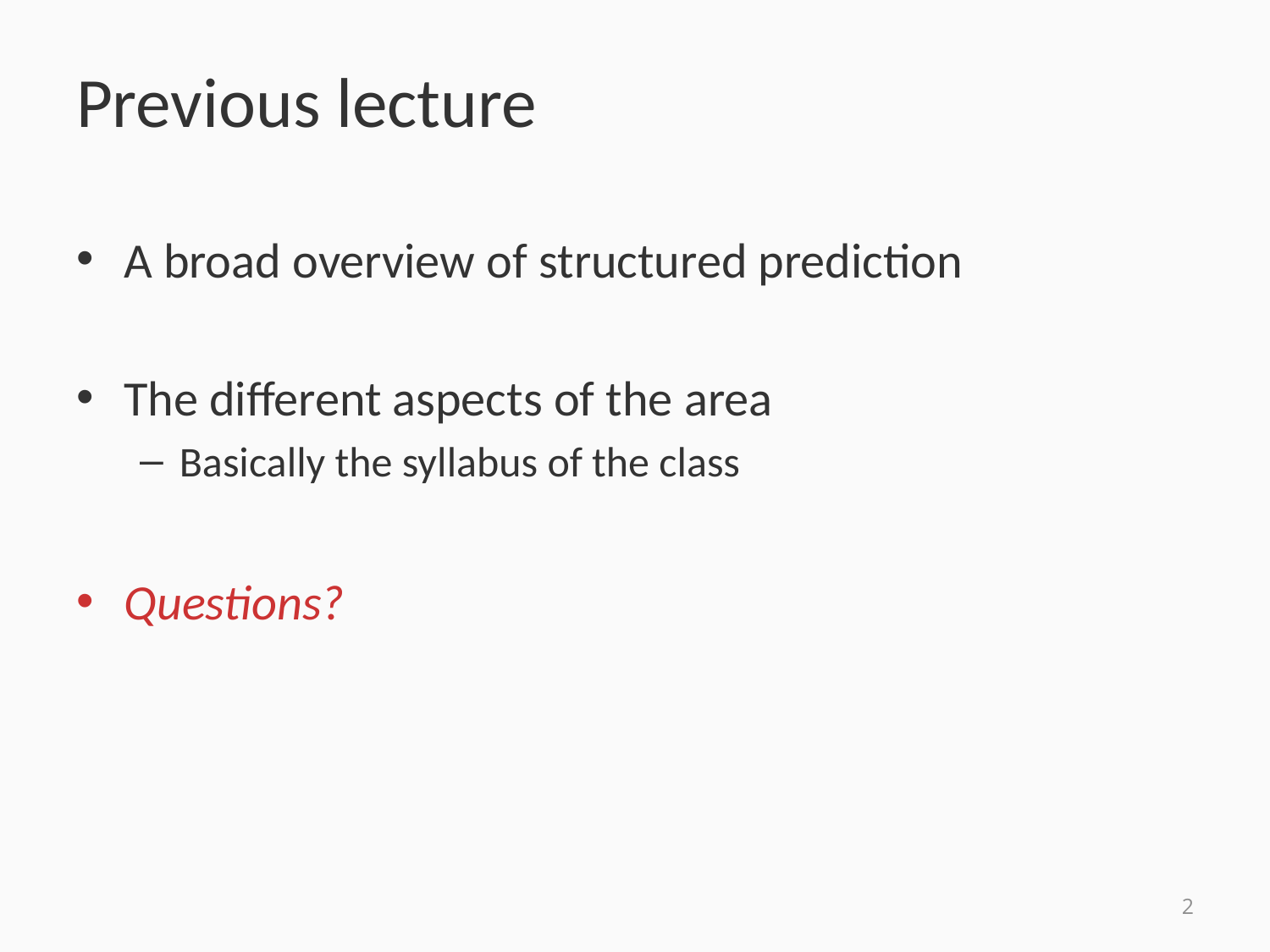

# Previous lecture
A broad overview of structured prediction

The different aspects of the area
Basically the syllabus of the class

Questions?
2